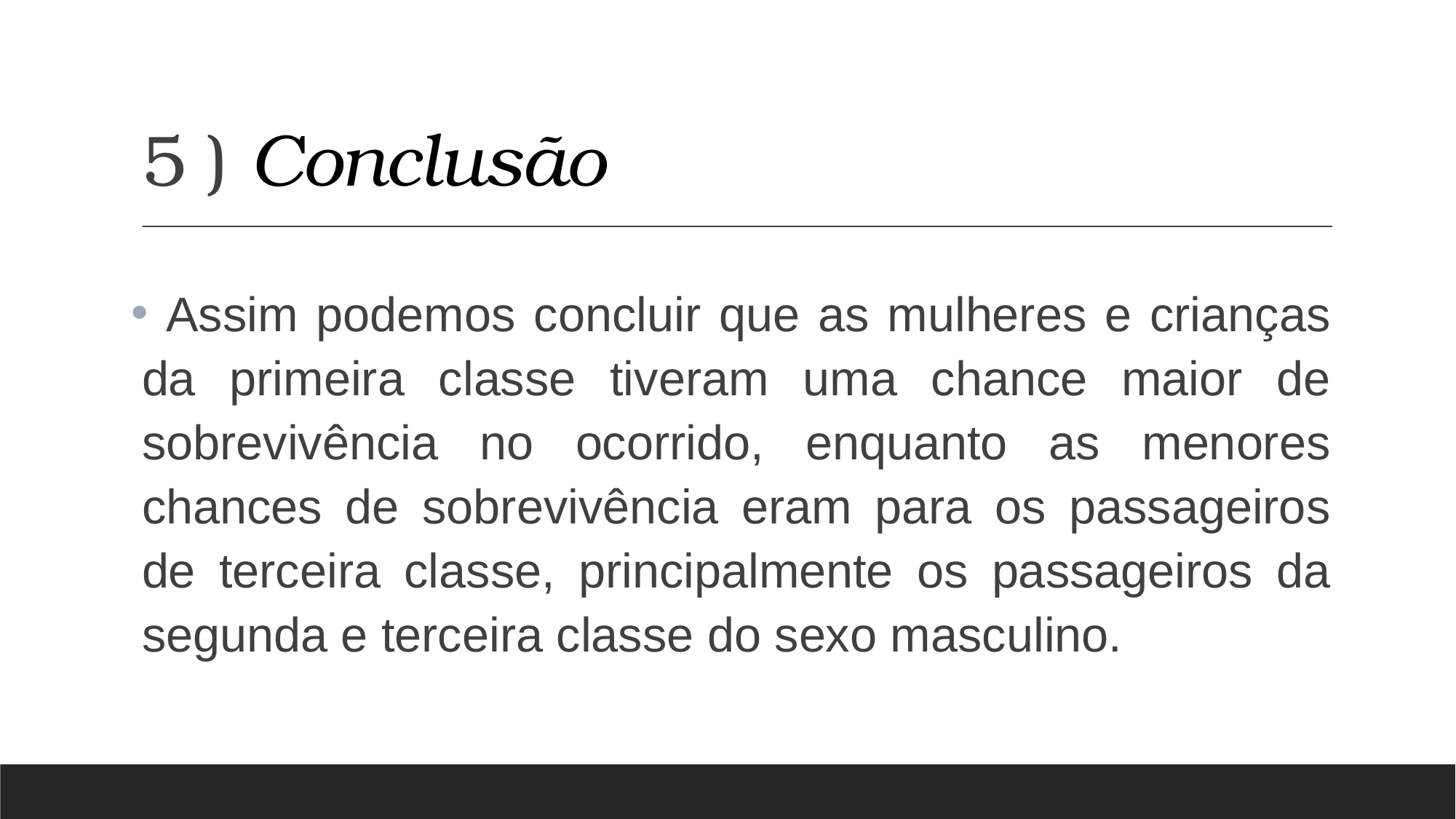

# 5 ) Conclusão
 Assim podemos concluir que as mulheres e crianças da primeira classe tiveram uma chance maior de sobrevivência no ocorrido, enquanto as menores chances de sobrevivência eram para os passageiros de terceira classe, principalmente os passageiros da segunda e terceira classe do sexo masculino.